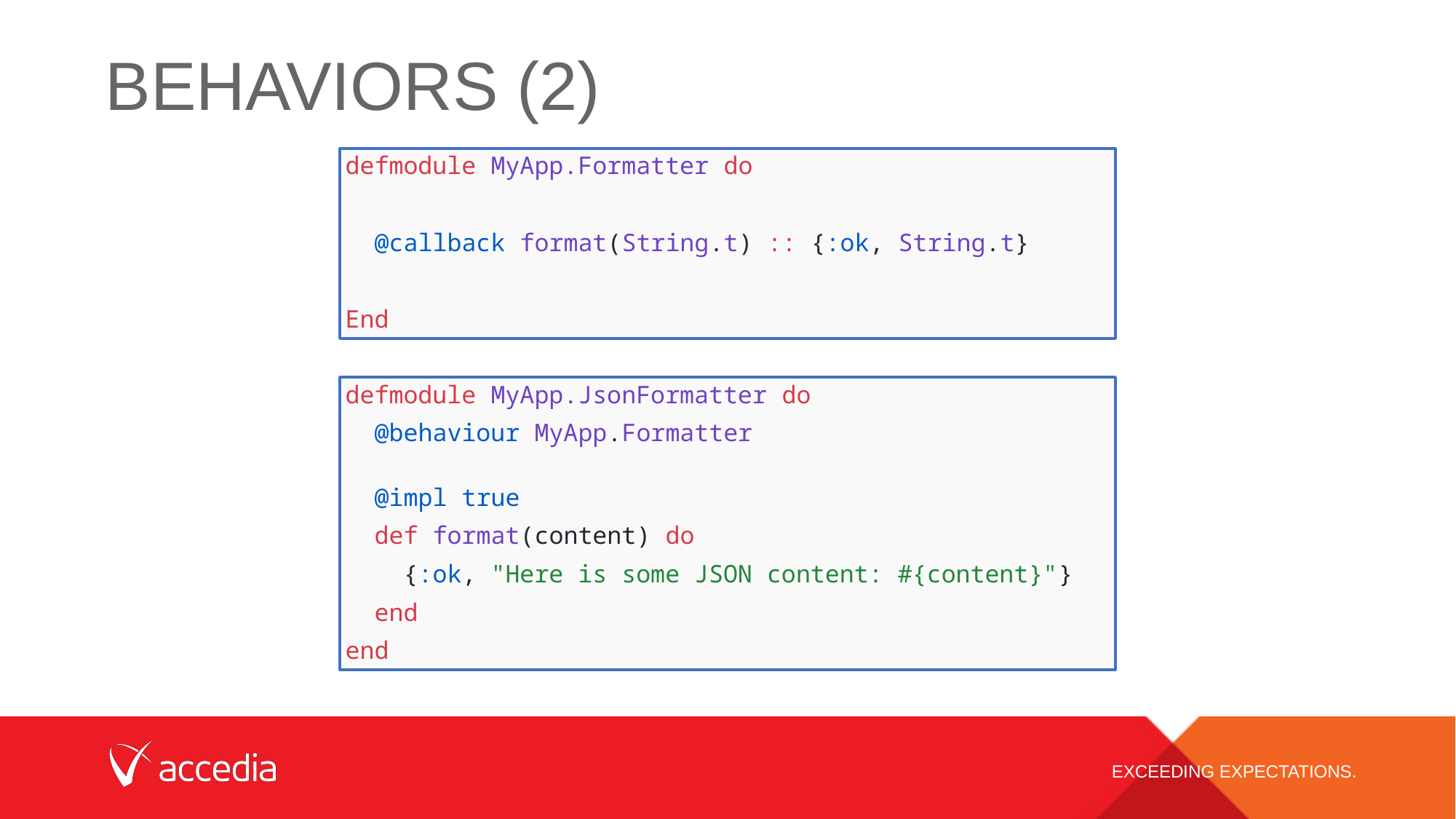

# Behaviors (2)
defmodule MyApp.Formatter do

  @callback format(String.t) :: {:ok, String.t}

End
defmodule MyApp.JsonFormatter do
  @behaviour MyApp.Formatter
  @impl true
  def format(content) do
    {:ok, "Here is some JSON content: #{content}"}
  end
end